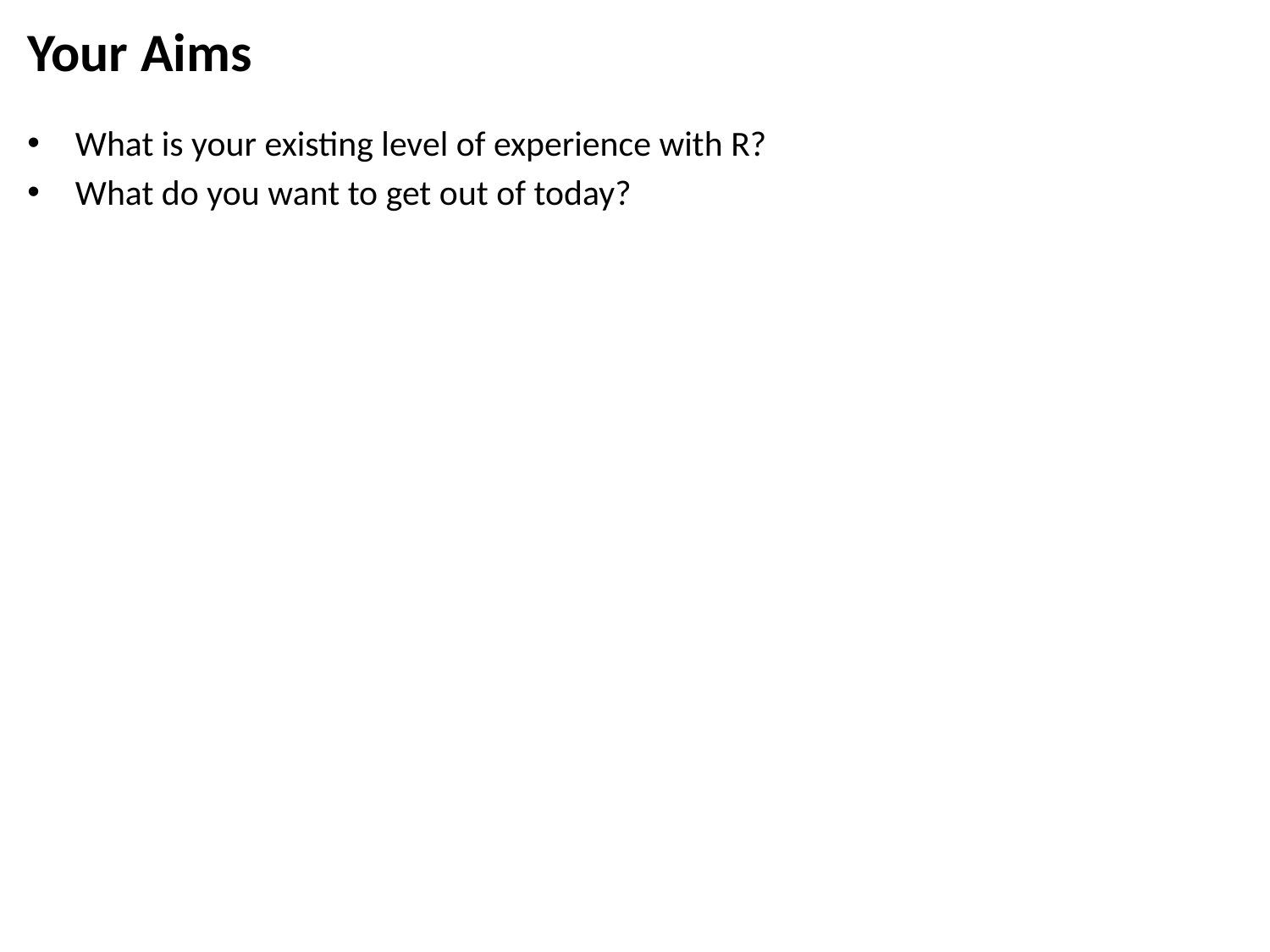

# Your Aims
What is your existing level of experience with R?
What do you want to get out of today?